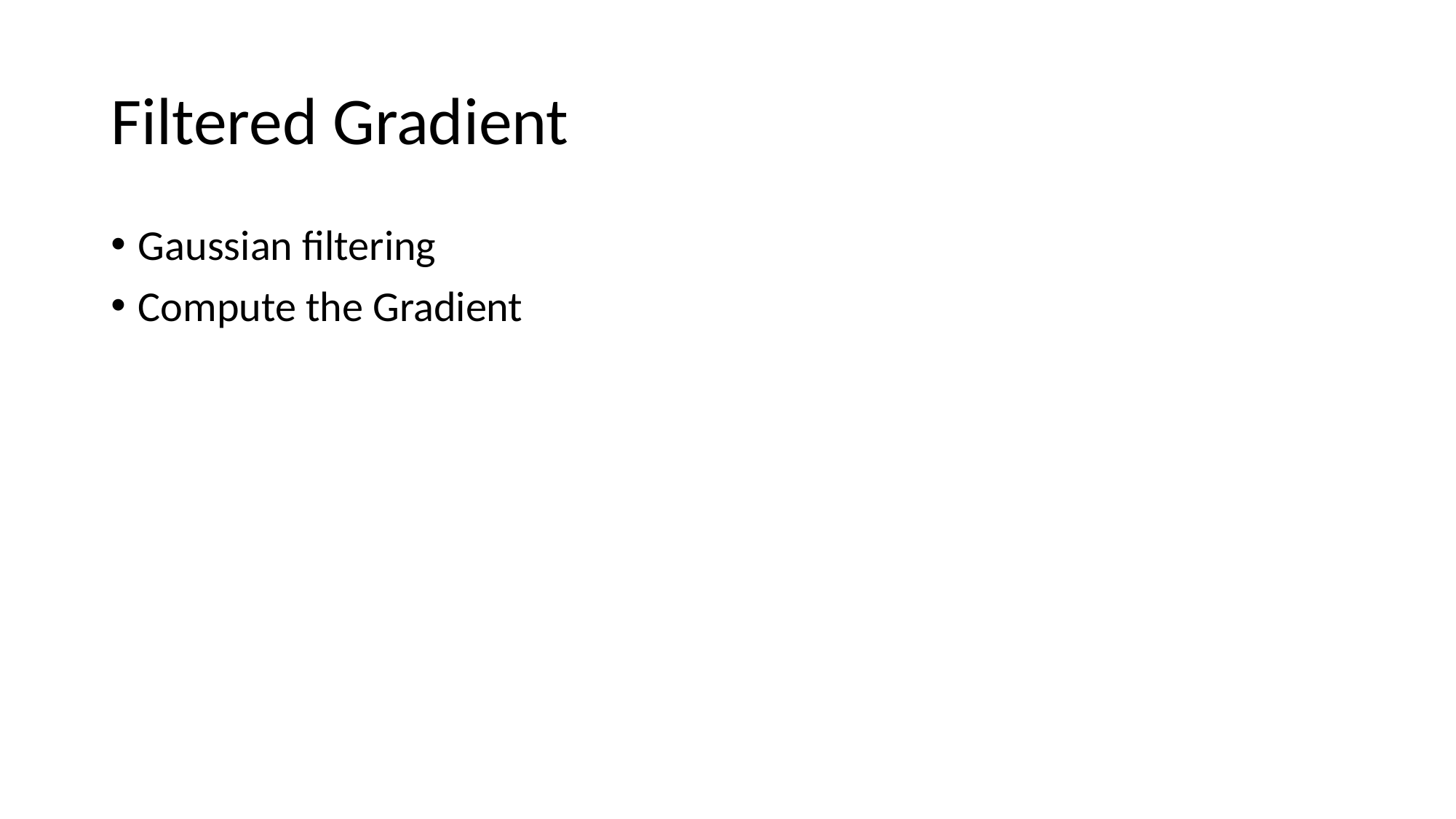

# Filtered Gradient
Gaussian filtering
Compute the Gradient